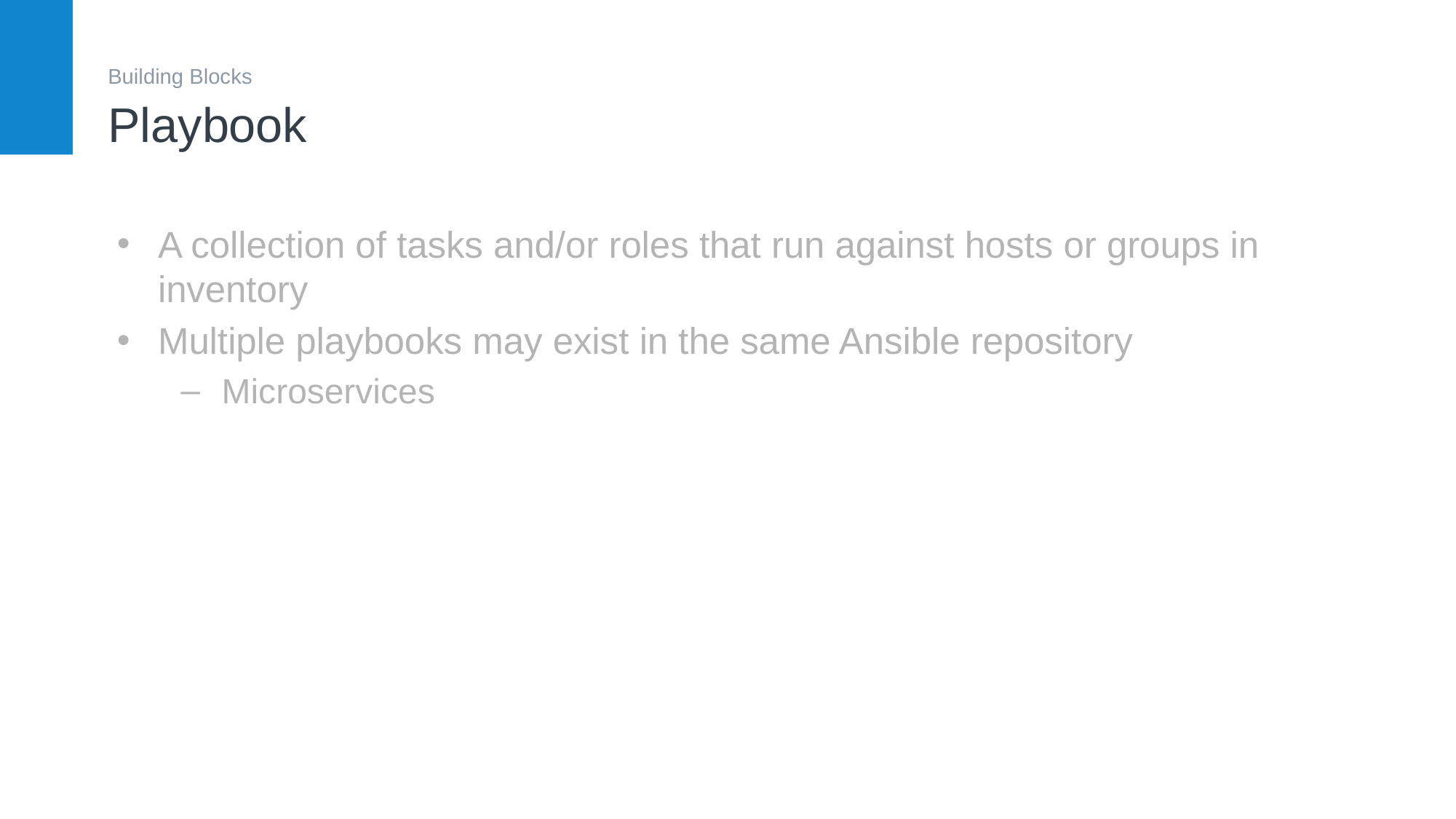

# Playbook
Building Blocks
A collection of tasks and/or roles that run against hosts or groups in inventory
Multiple playbooks may exist in the same Ansible repository
Microservices